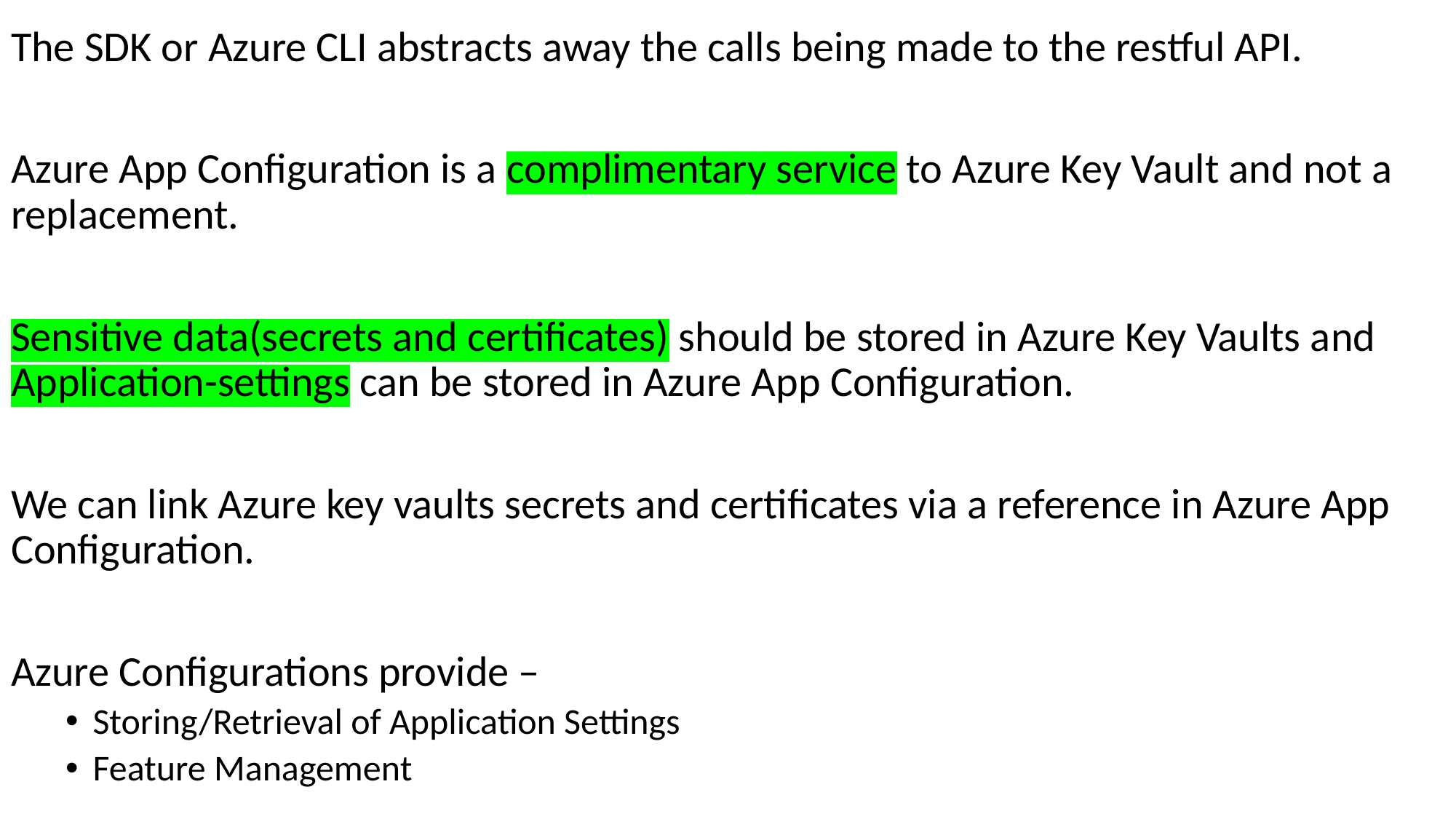

The SDK or Azure CLI abstracts away the calls being made to the restful API.

Azure App Configuration is a complimentary service to Azure Key Vault and not a replacement.

Sensitive data(secrets and certificates) should be stored in Azure Key Vaults and Application-settings can be stored in Azure App Configuration.

We can link Azure key vaults secrets and certificates via a reference in Azure App Configuration.

Azure Configurations provide –
Storing/Retrieval of Application Settings
Feature Management